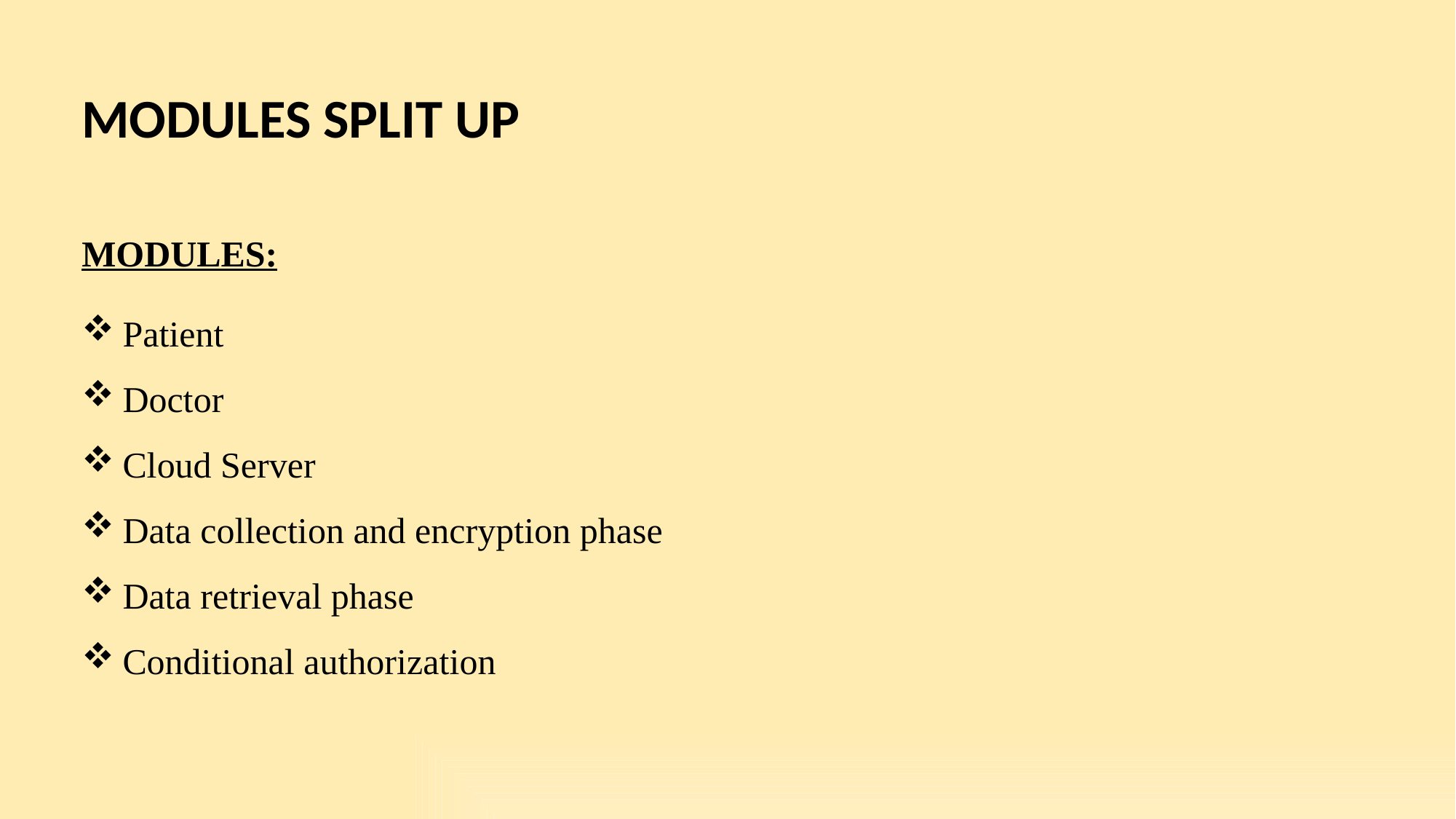

MODULES SPLIT UP
MODULES:
Patient
Doctor
Cloud Server
Data collection and encryption phase
Data retrieval phase
Conditional authorization